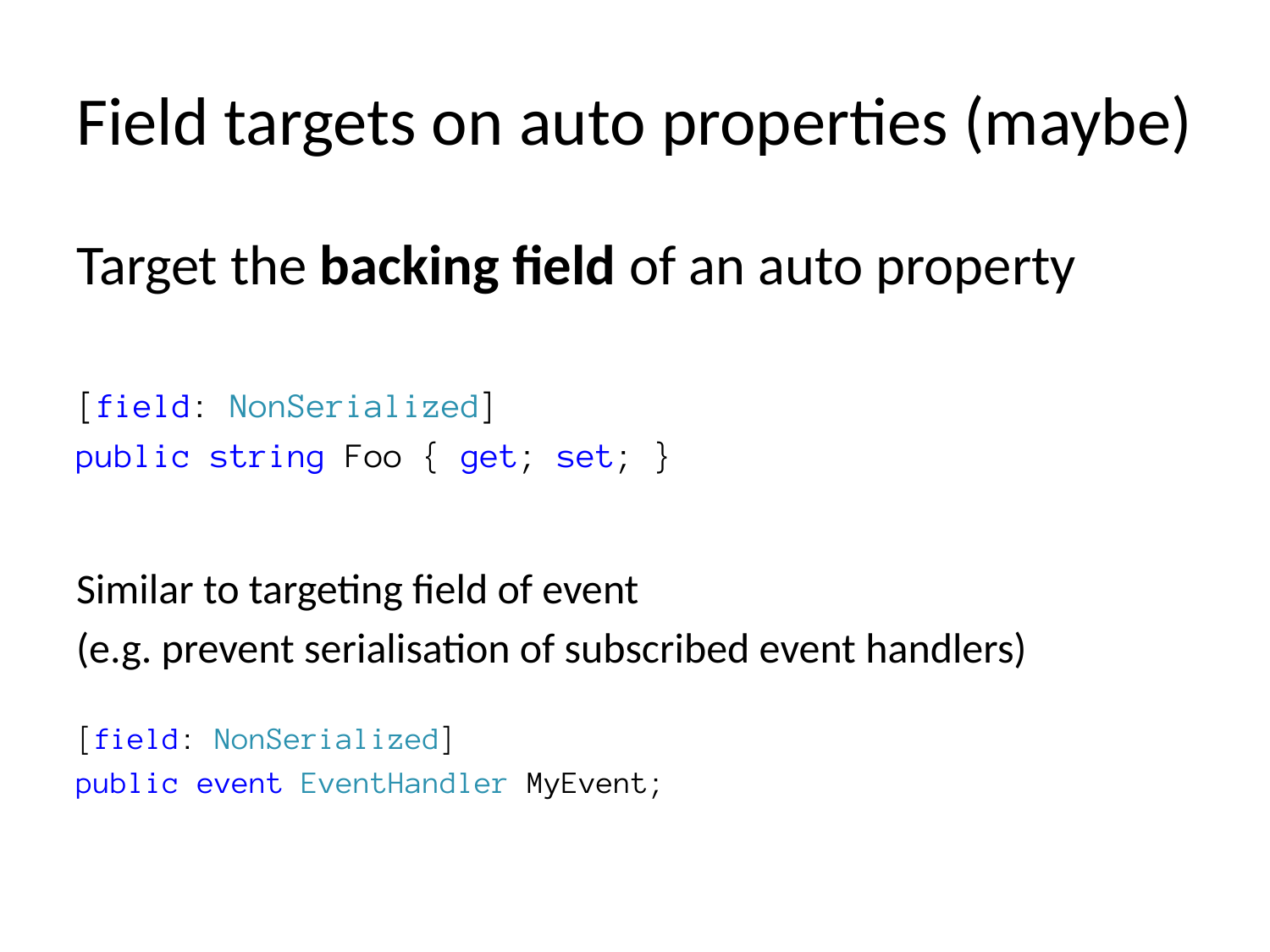

# Field targets on auto properties (maybe)
Target the backing field of an auto property

[field: NonSerialized]
public string Foo { get; set; }

Similar to targeting field of event
(e.g. prevent serialisation of subscribed event handlers)

[field: NonSerialized]
public event EventHandler MyEvent;